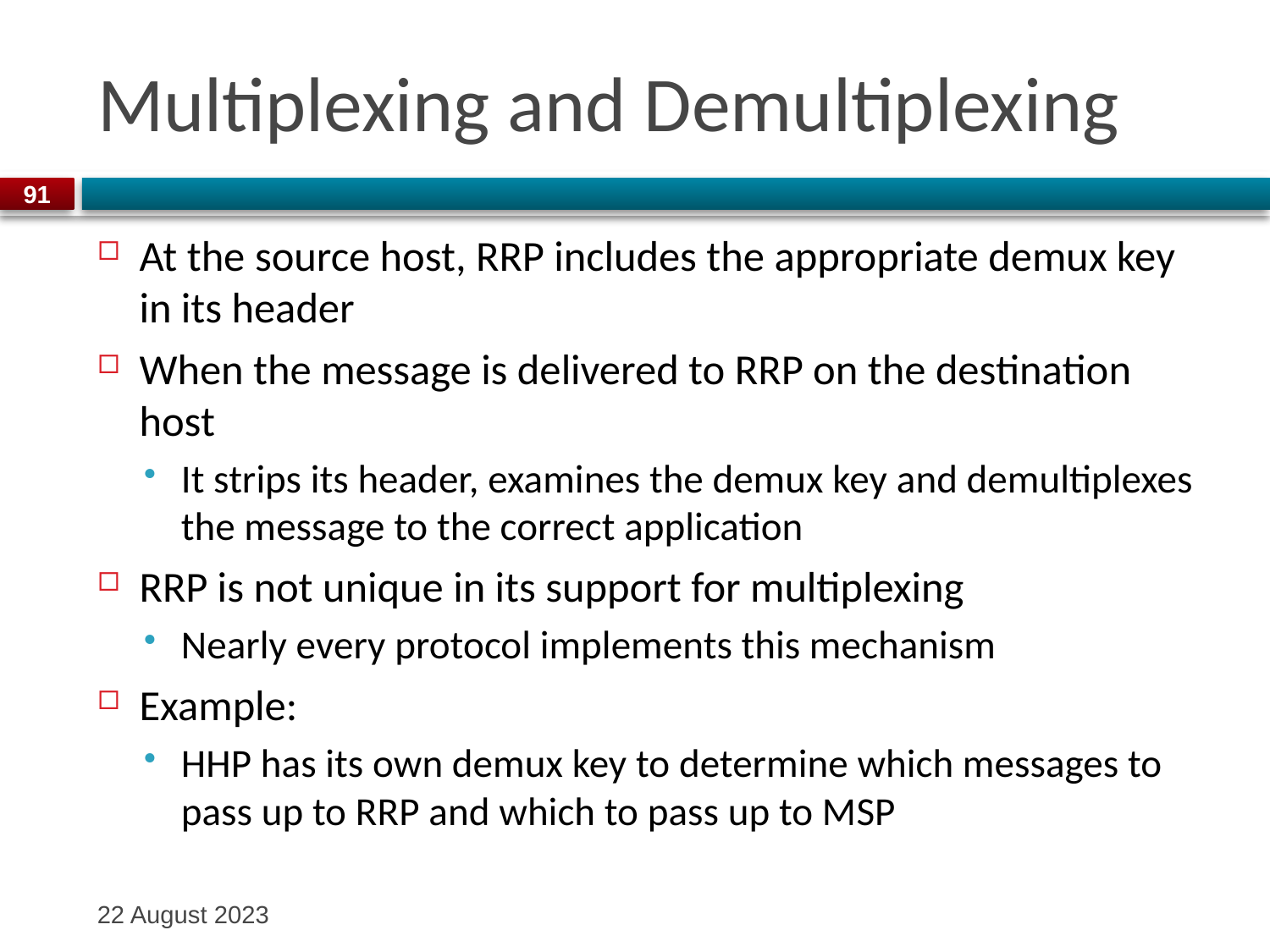

# Multiplexing and Demultiplexing
91
At the source host, RRP includes the appropriate demux key in its header
When the message is delivered to RRP on the destination host
It strips its header, examines the demux key and demultiplexes the message to the correct application
RRP is not unique in its support for multiplexing
Nearly every protocol implements this mechanism
Example:
HHP has its own demux key to determine which messages to pass up to RRP and which to pass up to MSP
22 August 2023